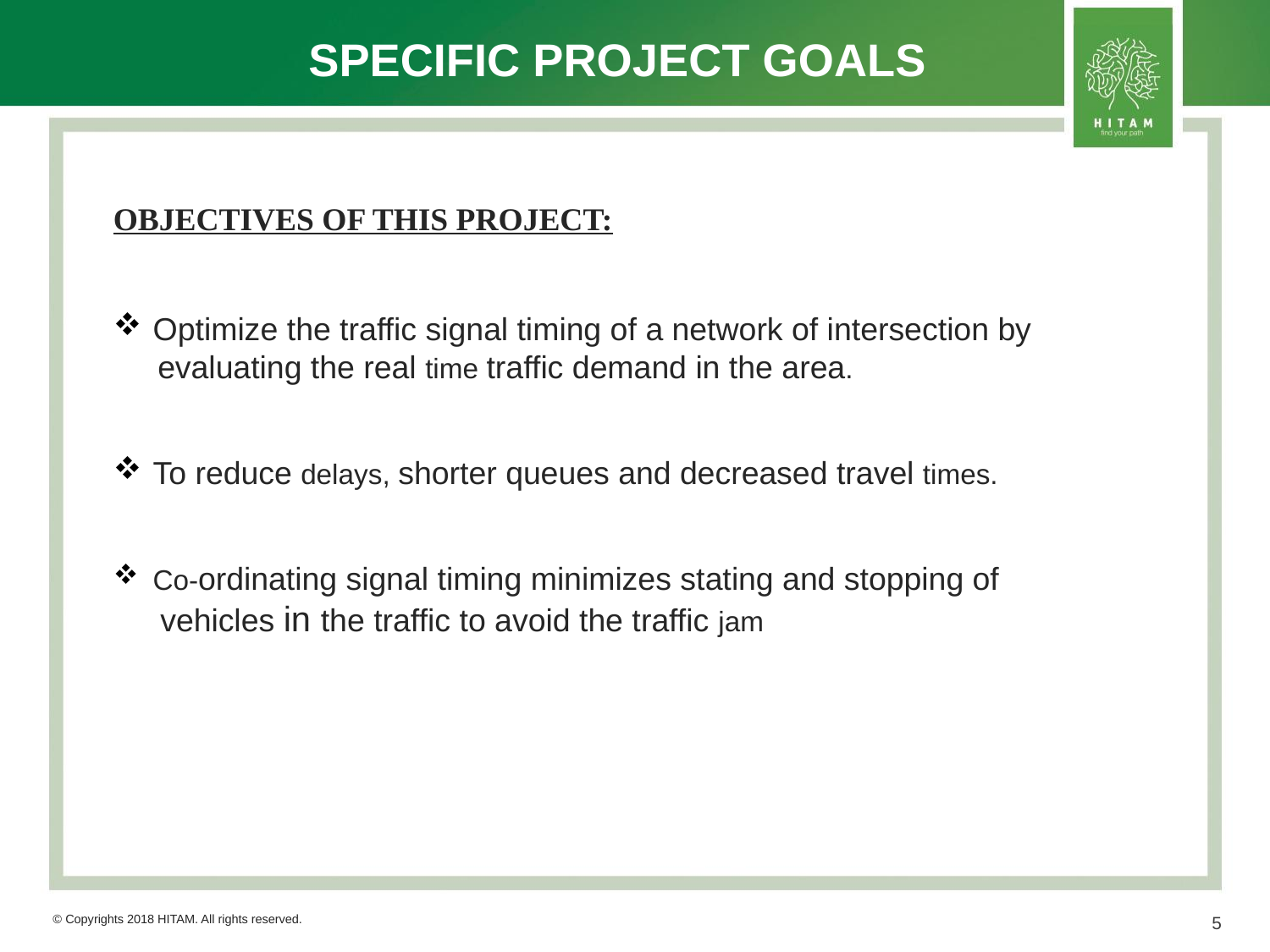

# SPECIFIC PROJECT GOALS
OBJECTIVES OF THIS PROJECT:

Optimize the traffic signal timing of a network of intersection by
     evaluating the real time traffic demand in the area.

To reduce delays, shorter queues and decreased travel times.

Co-ordinating signal timing minimizes stating and stopping of
      vehicles in the traffic to avoid the traffic jam